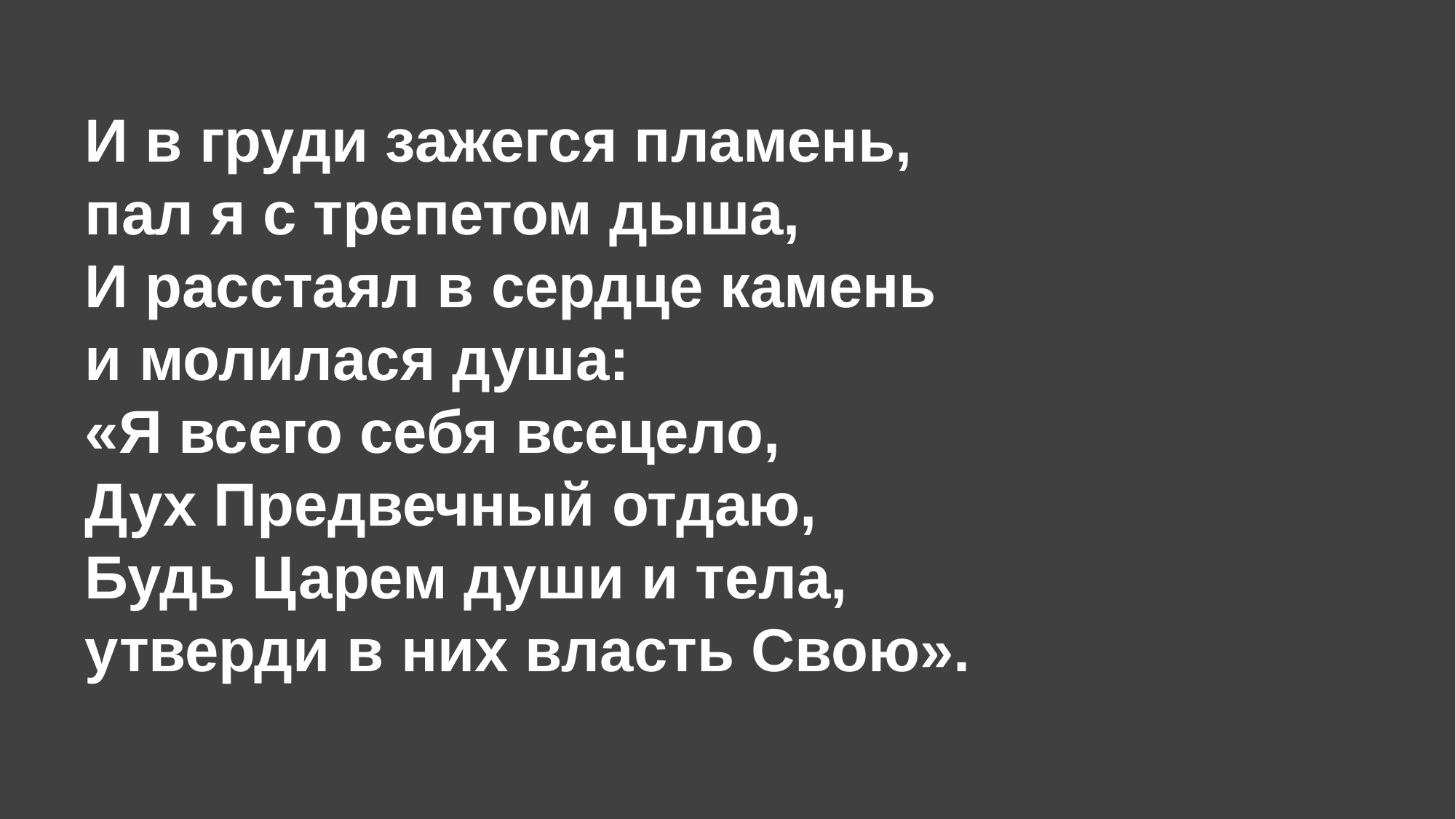

И в груди зажегся пламень,
пал я с трепетом дыша,
И расстаял в сердце камень
и молилася душа:
«Я всего себя всецело,
Дух Предвечный отдаю,
Будь Царем души и тела,
утверди в них власть Свою».